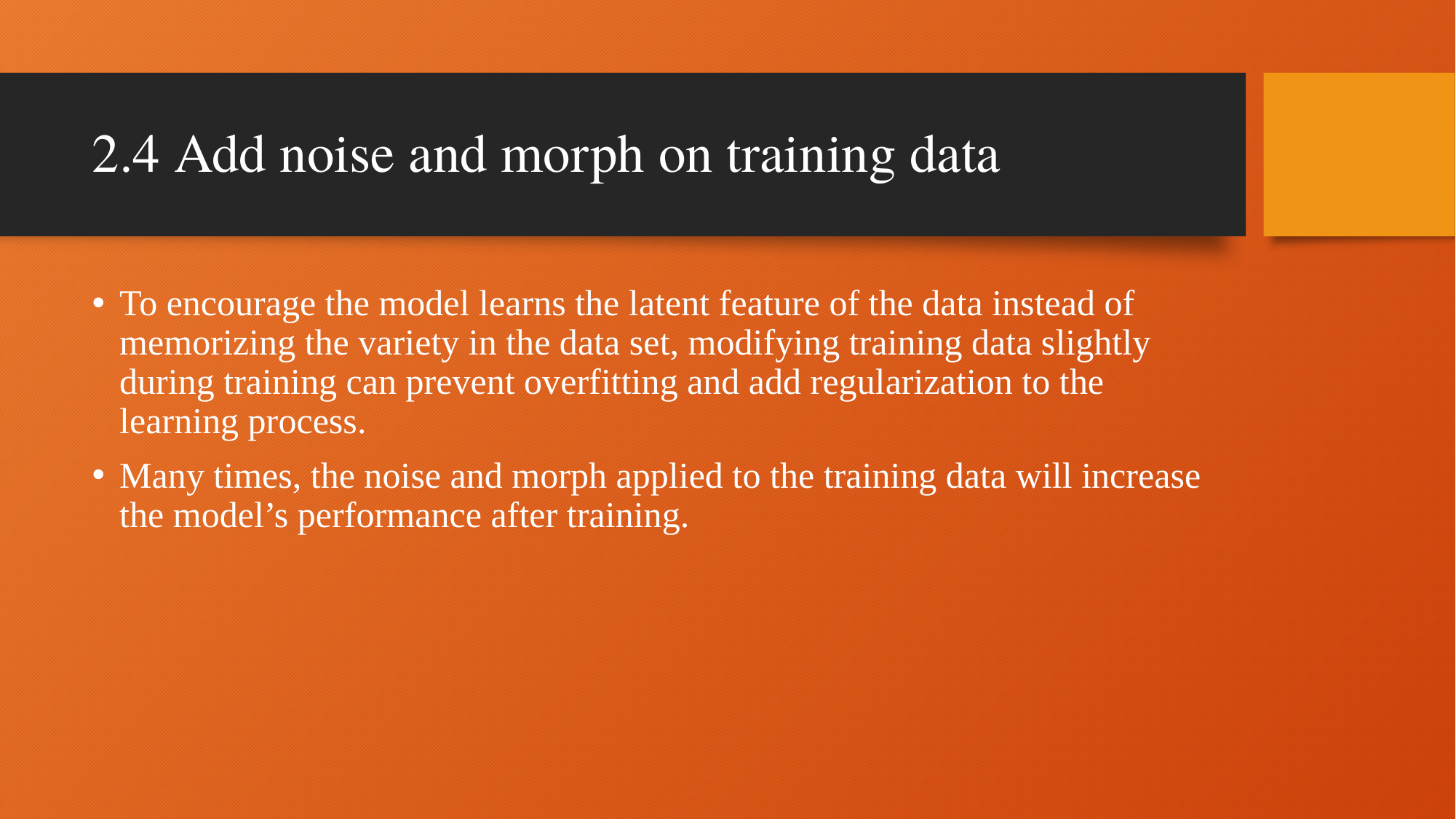

# 2.4 Add noise and morph on training data
To encourage the model learns the latent feature of the data instead of memorizing the variety in the data set, modifying training data slightly during training can prevent overfitting and add regularization to the learning process.
Many times, the noise and morph applied to the training data will increase the model’s performance after training.